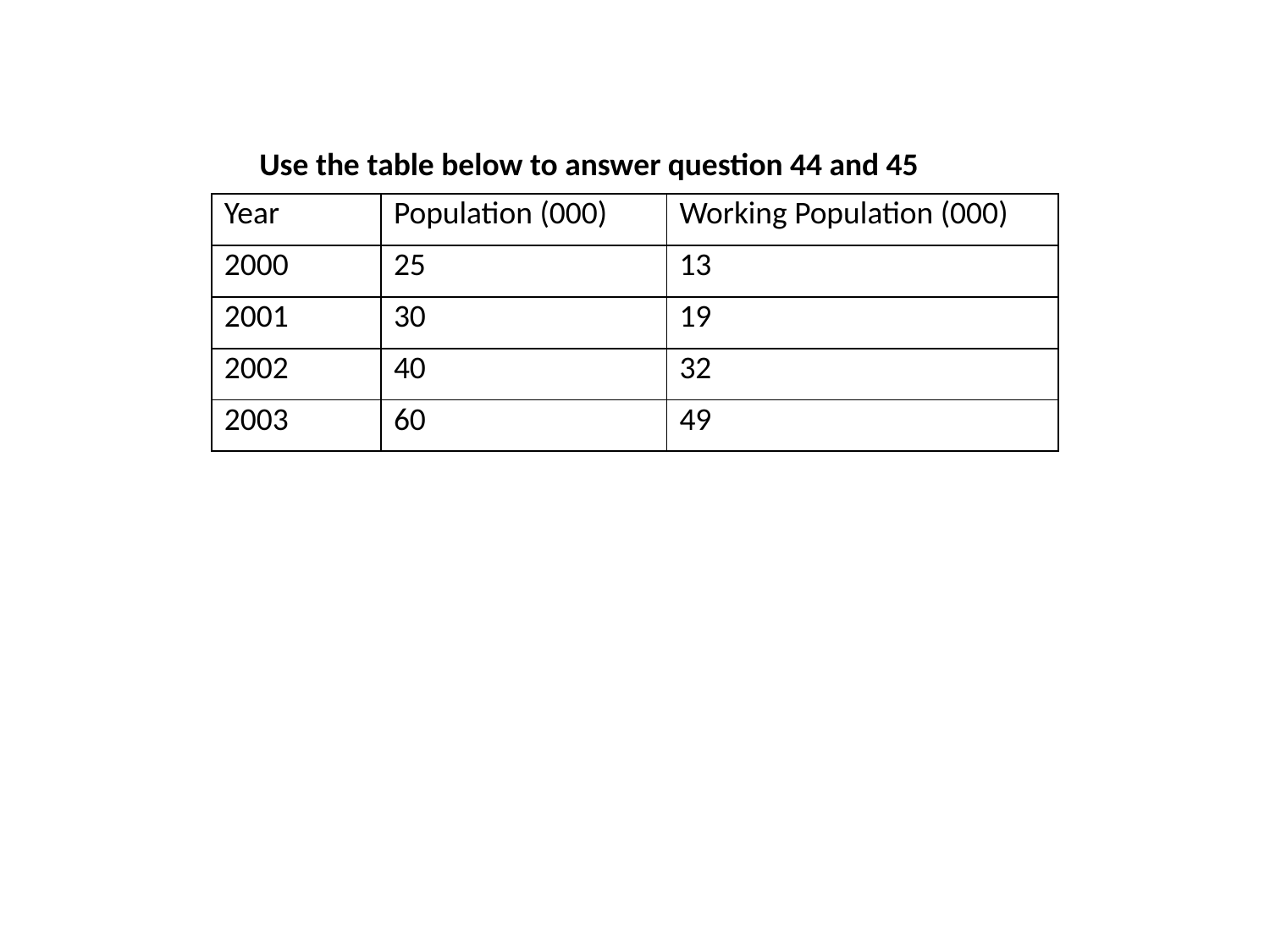

Use the table below to answer question 44 and 45
| Year | Population (000) | Working Population (000) |
| --- | --- | --- |
| 2000 | 25 | 13 |
| 2001 | 30 | 19 |
| 2002 | 40 | 32 |
| 2003 | 60 | 49 |